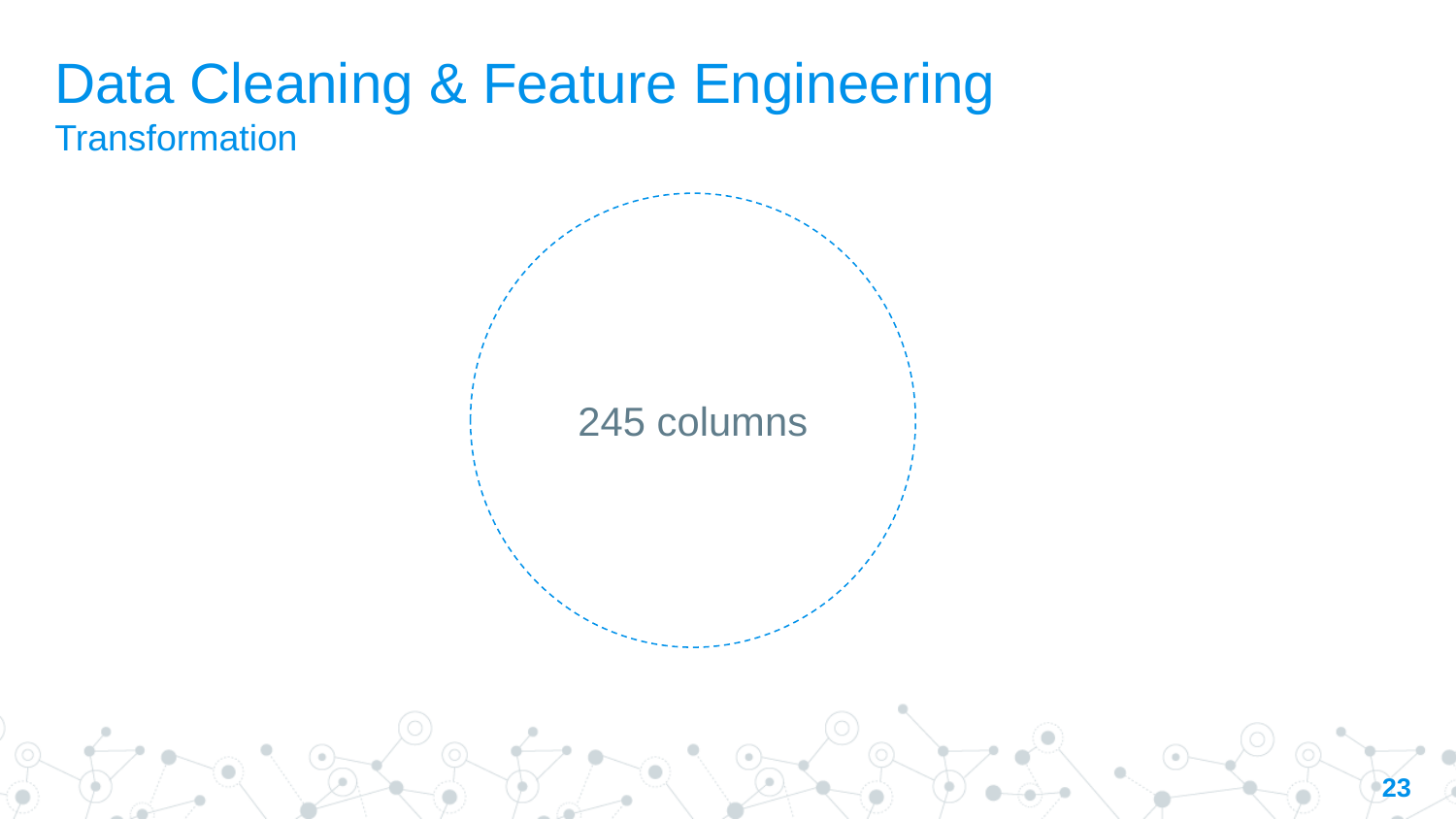

# Data Cleaning & Feature Engineering
Transformation
245 columns
23